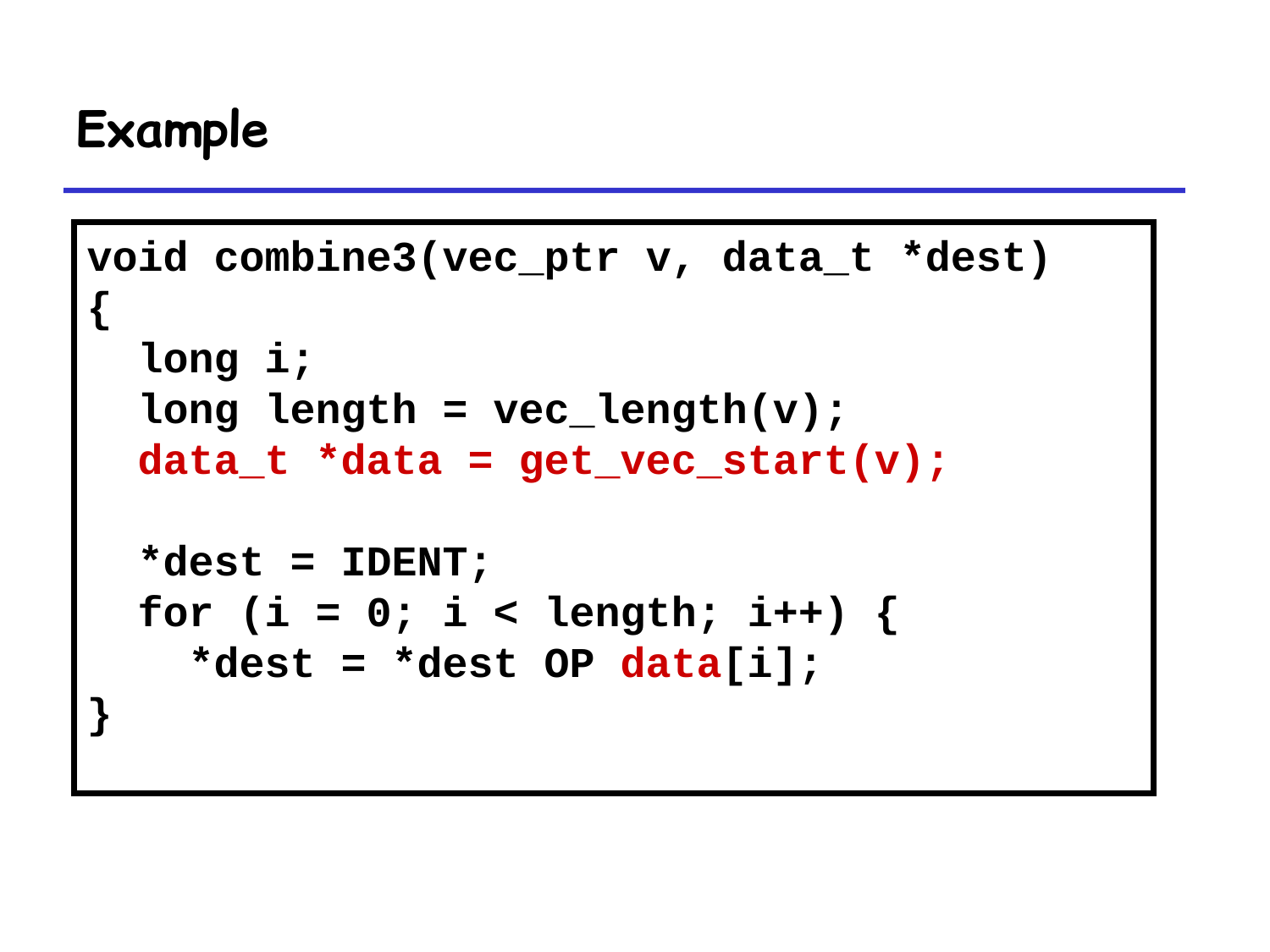

# Example
void combine3(vec_ptr v, data_t *dest)
{
  long i;
  long length = vec_length(v);
  data_t *data = get_vec_start(v);

  *dest = IDENT;
  for (i = 0; i < length; i++) {
    *dest = *dest OP data[i];
}
45